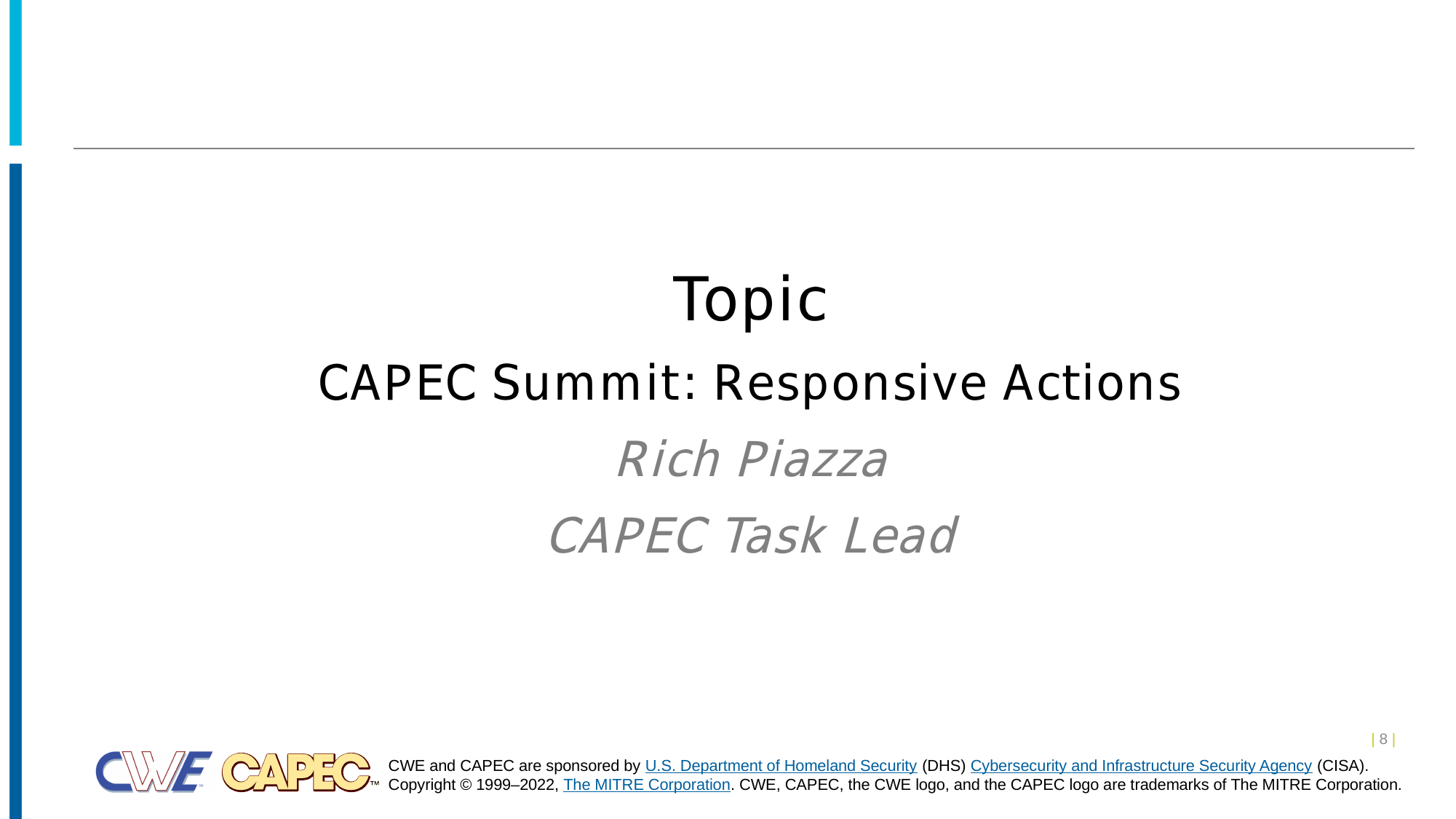

Topic
CAPEC Summit: Responsive Actions
Rich Piazza
CAPEC Task Lead

| 8 |